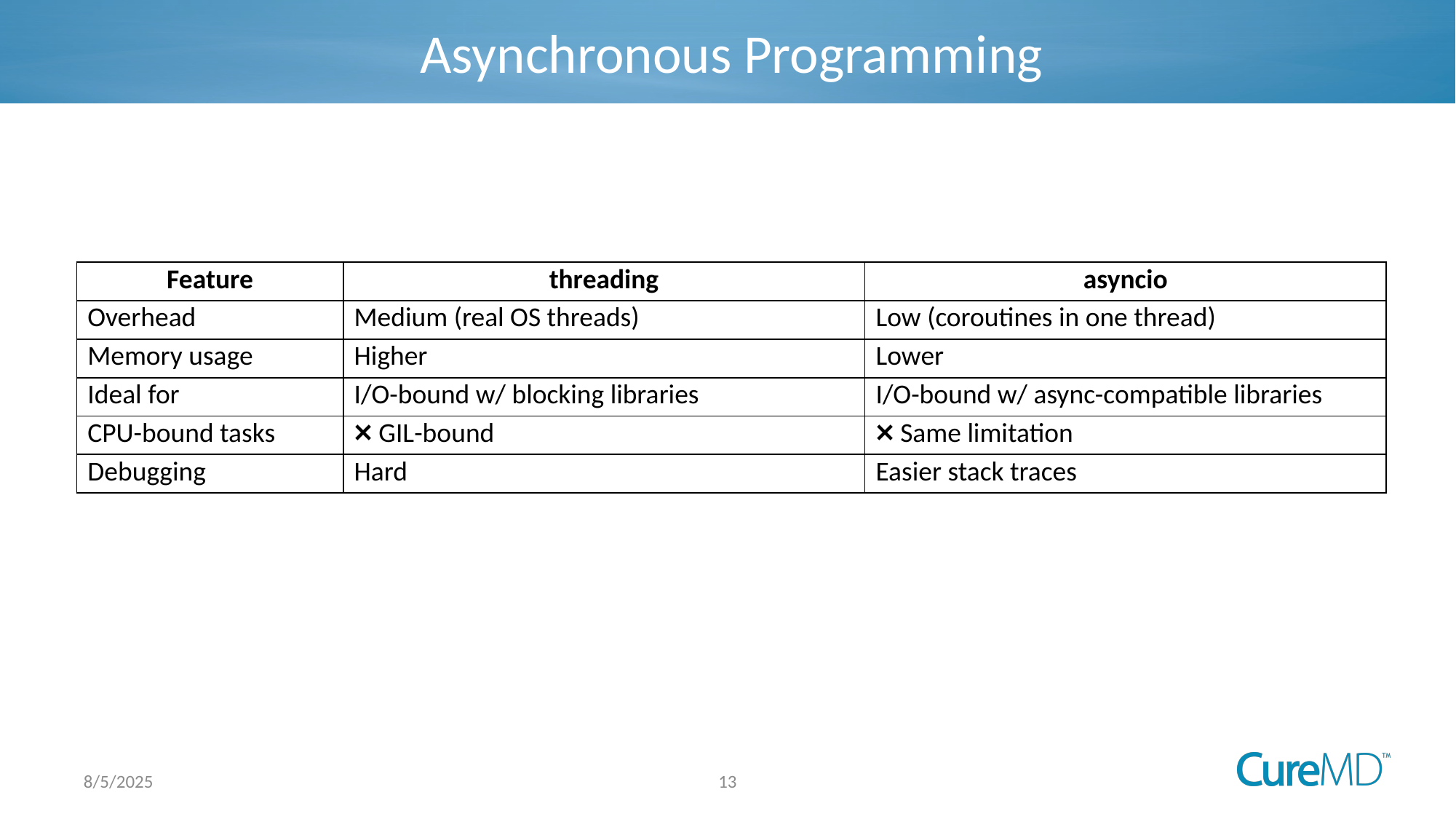

# Asynchronous Programming

| Feature | threading | asyncio |
| --- | --- | --- |
| Overhead | Medium (real OS threads) | Low (coroutines in one thread) |
| Memory usage | Higher | Lower |
| Ideal for | I/O-bound w/ blocking libraries | I/O-bound w/ async-compatible libraries |
| CPU-bound tasks | ❌ GIL-bound | ❌ Same limitation |
| Debugging | Hard | Easier stack traces |
13
8/5/2025